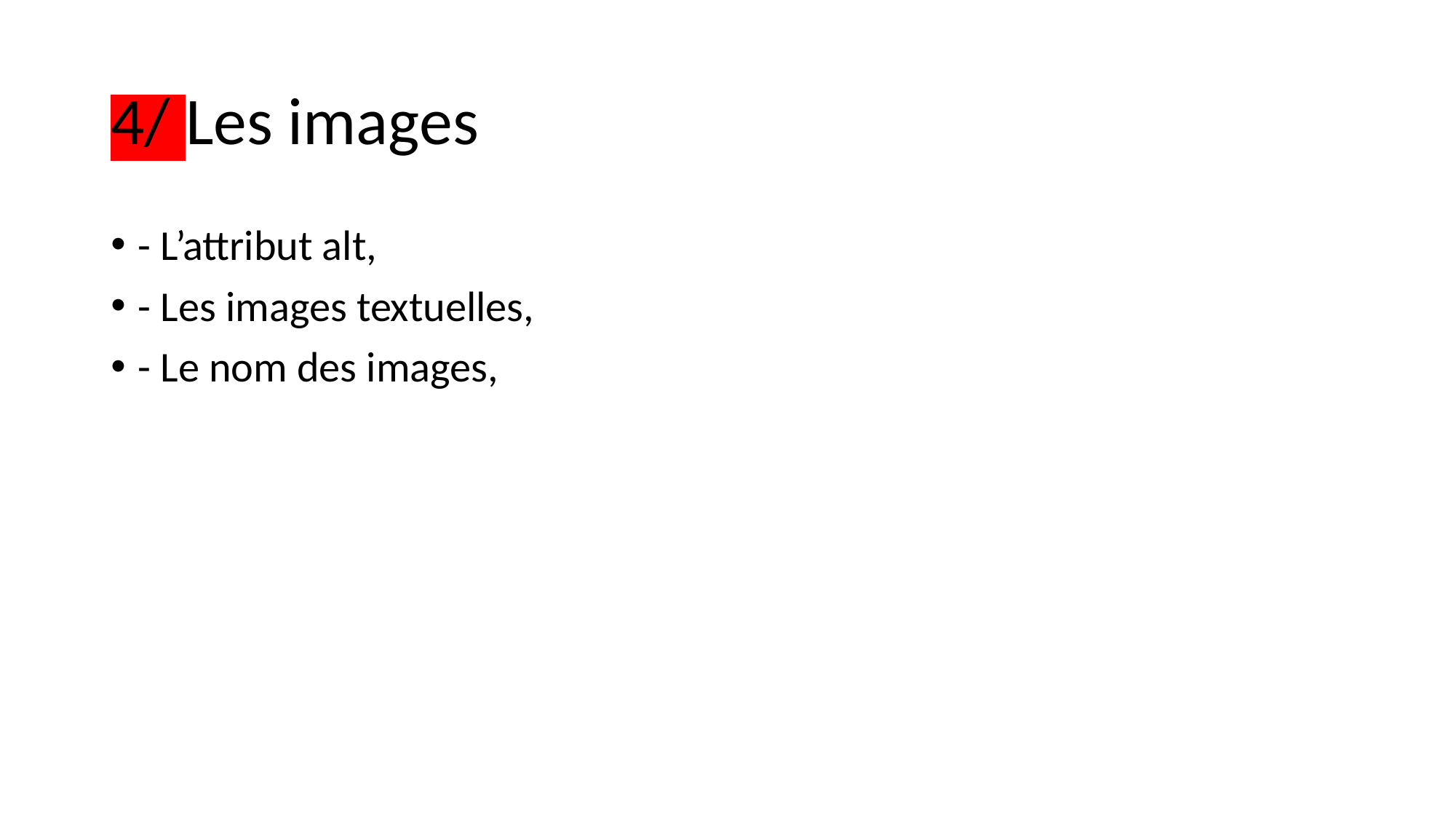

# 4/ Les images
- L’attribut alt,
- Les images textuelles,
- Le nom des images,